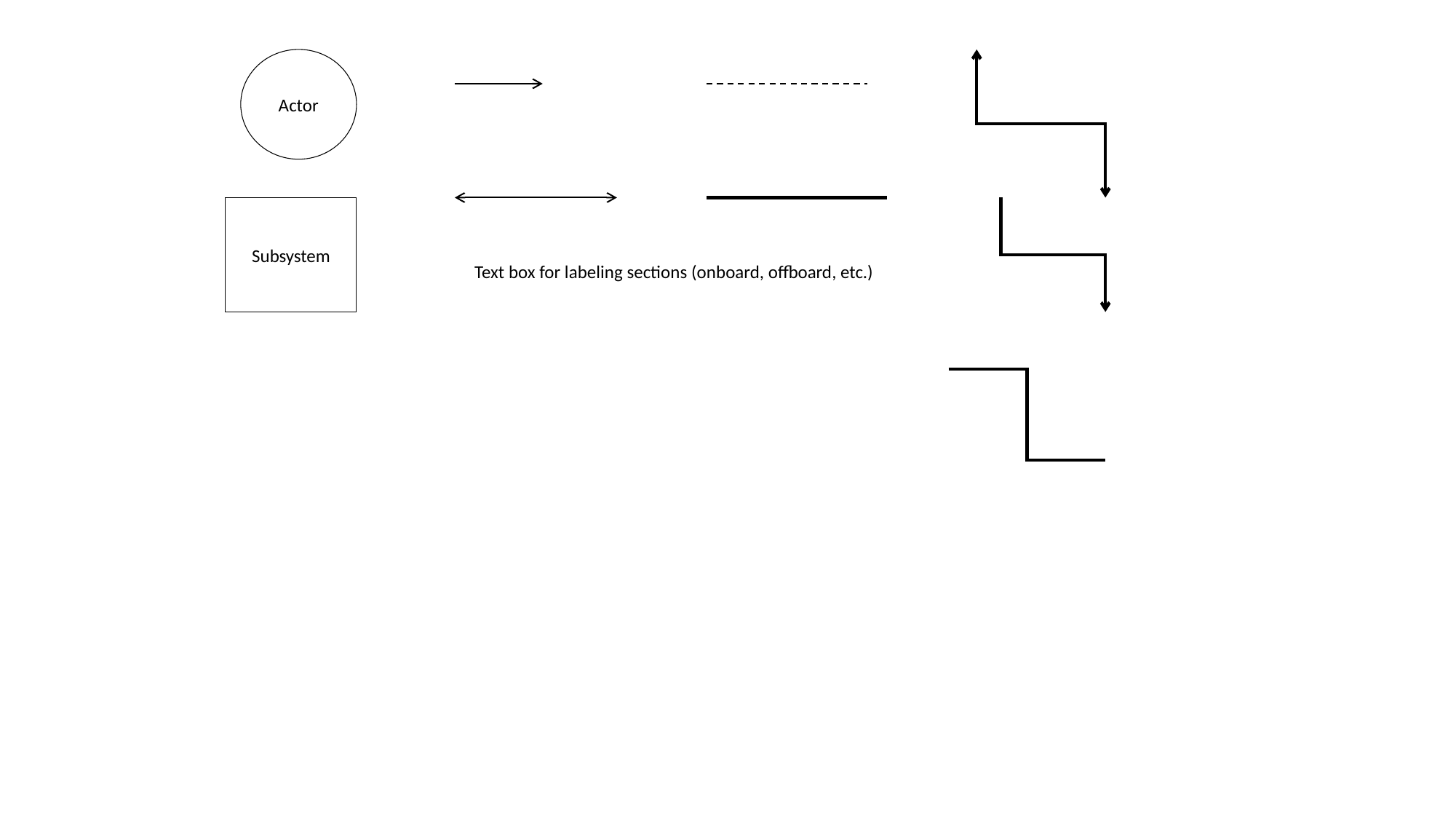

Actor
Subsystem
Text box for labeling sections (onboard, offboard, etc.)